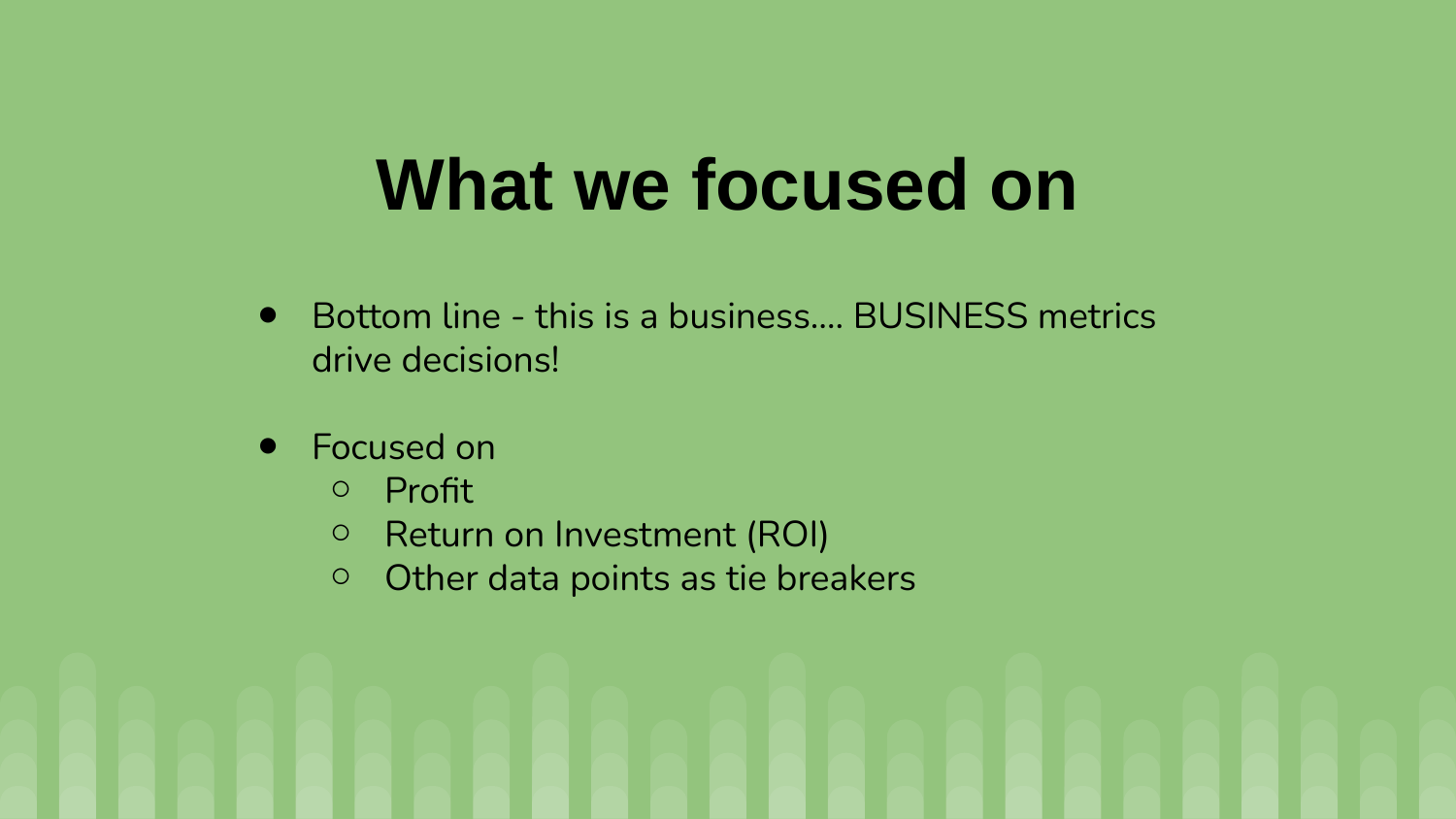

# What we focused on
Bottom line - this is a business…. BUSINESS metrics drive decisions!

Focused on
Profit
Return on Investment (ROI)
Other data points as tie breakers